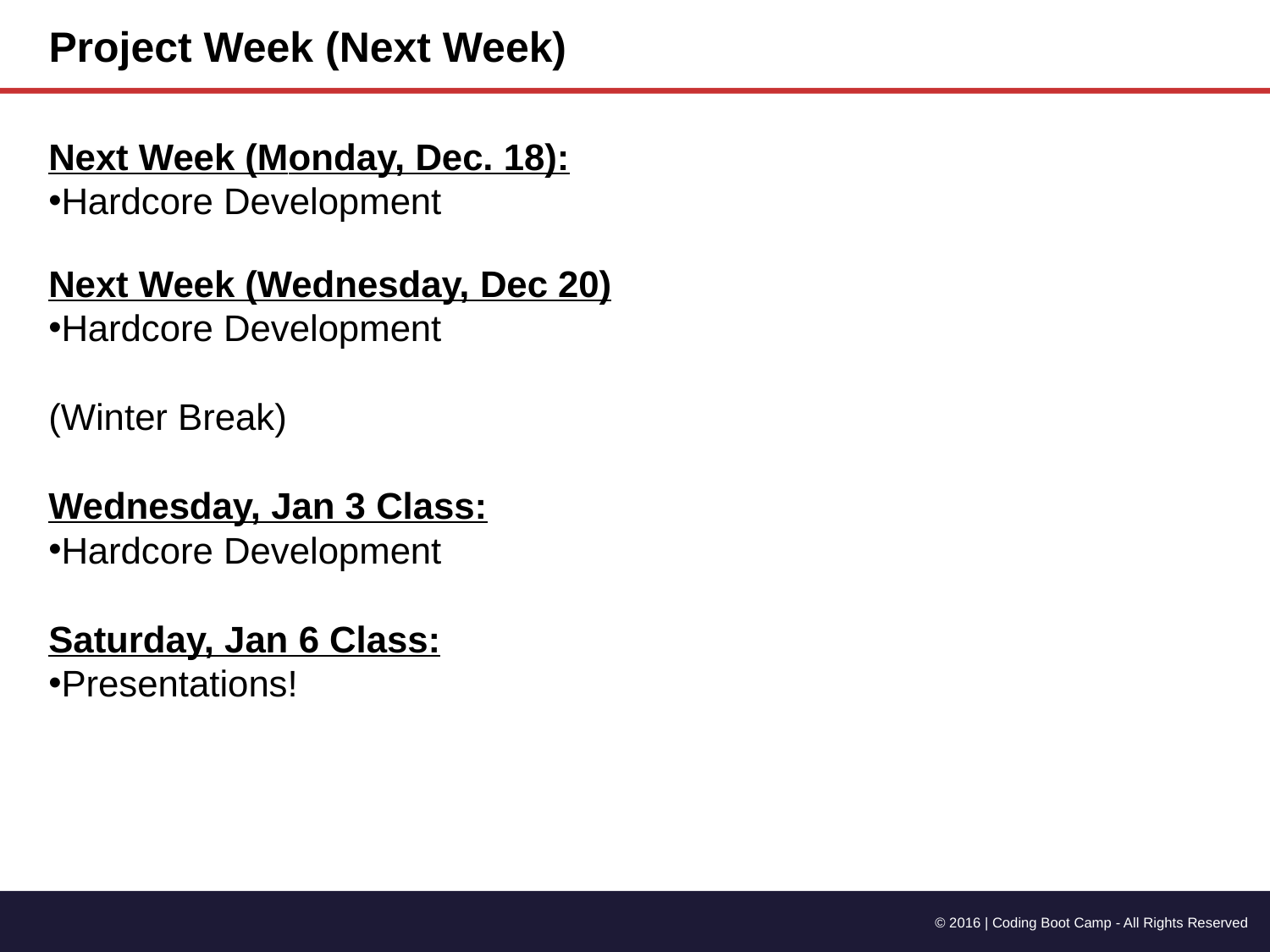

Project Week (Next Week)
Next Week (Monday, Dec. 18):
Hardcore Development

Next Week (Wednesday, Dec 20)
Hardcore Development

(Winter Break)

Wednesday, Jan 3 Class:
Hardcore Development

Saturday, Jan 6 Class:
Presentations!